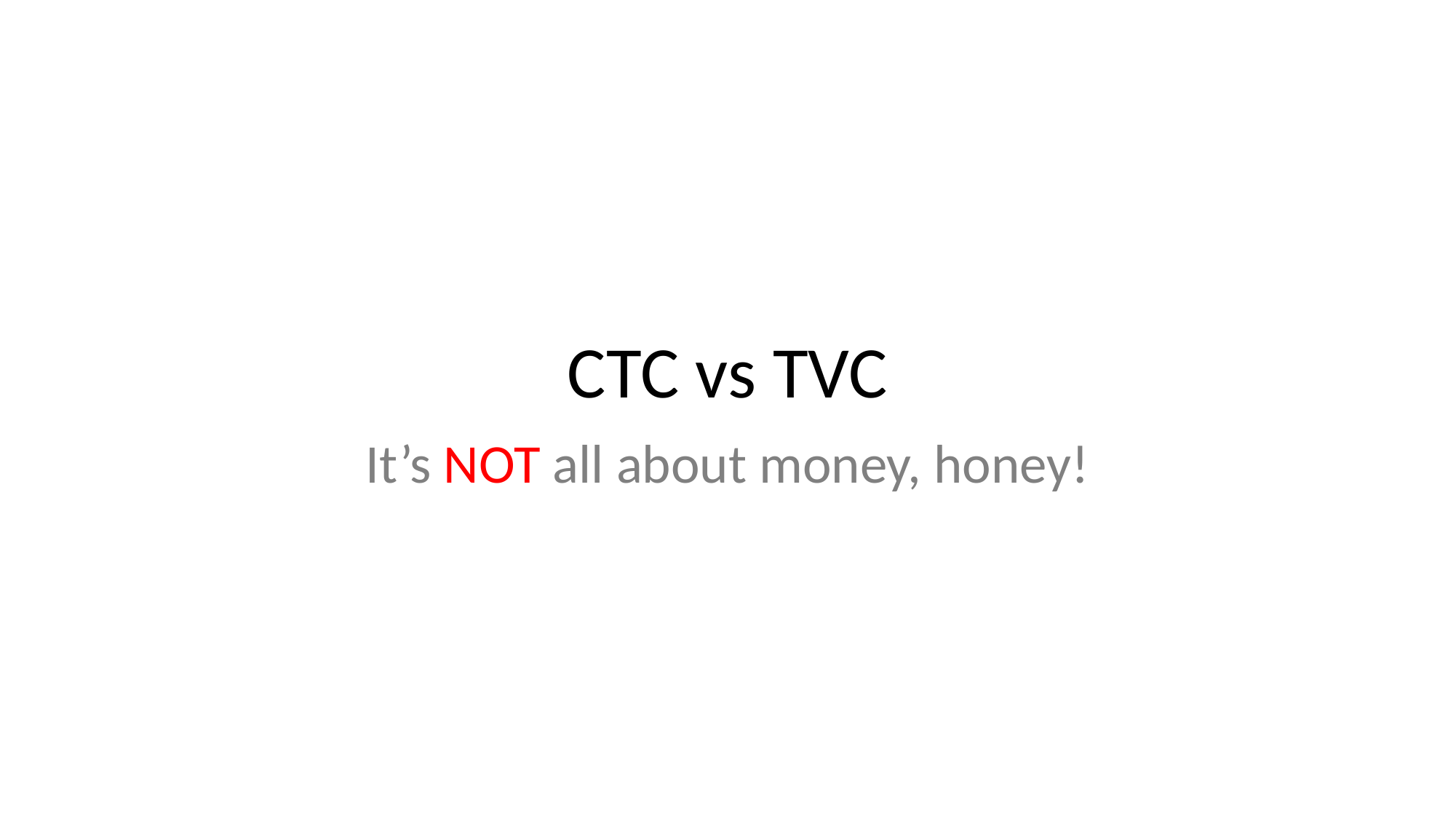

# CTC vs TVC
It’s NOT all about money, honey!